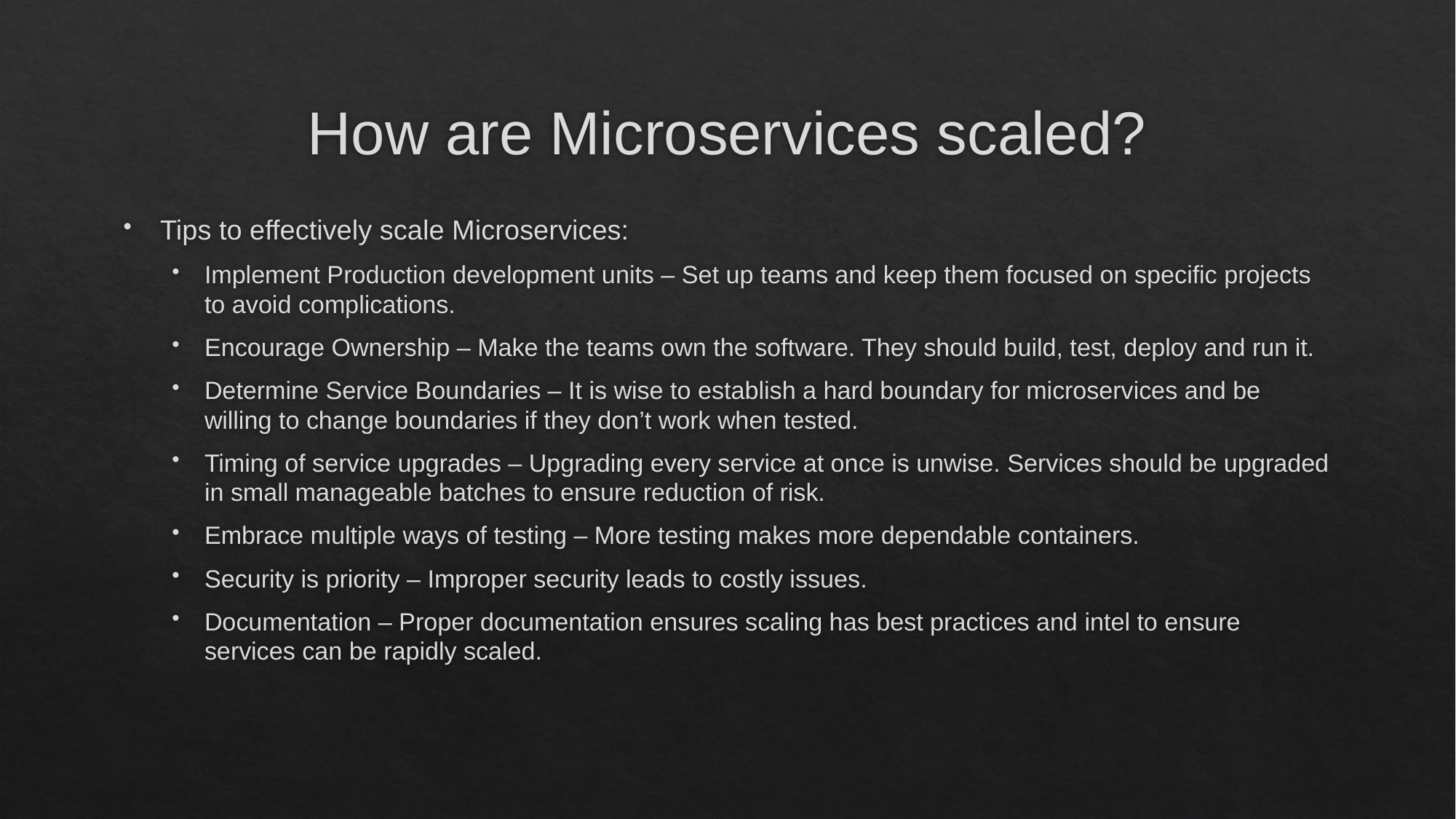

# How are Microservices scaled?
Tips to effectively scale Microservices:
Implement Production development units – Set up teams and keep them focused on specific projects to avoid complications.
Encourage Ownership – Make the teams own the software. They should build, test, deploy and run it.
Determine Service Boundaries – It is wise to establish a hard boundary for microservices and be willing to change boundaries if they don’t work when tested.
Timing of service upgrades – Upgrading every service at once is unwise. Services should be upgraded in small manageable batches to ensure reduction of risk.
Embrace multiple ways of testing – More testing makes more dependable containers.
Security is priority – Improper security leads to costly issues.
Documentation – Proper documentation ensures scaling has best practices and intel to ensure services can be rapidly scaled.